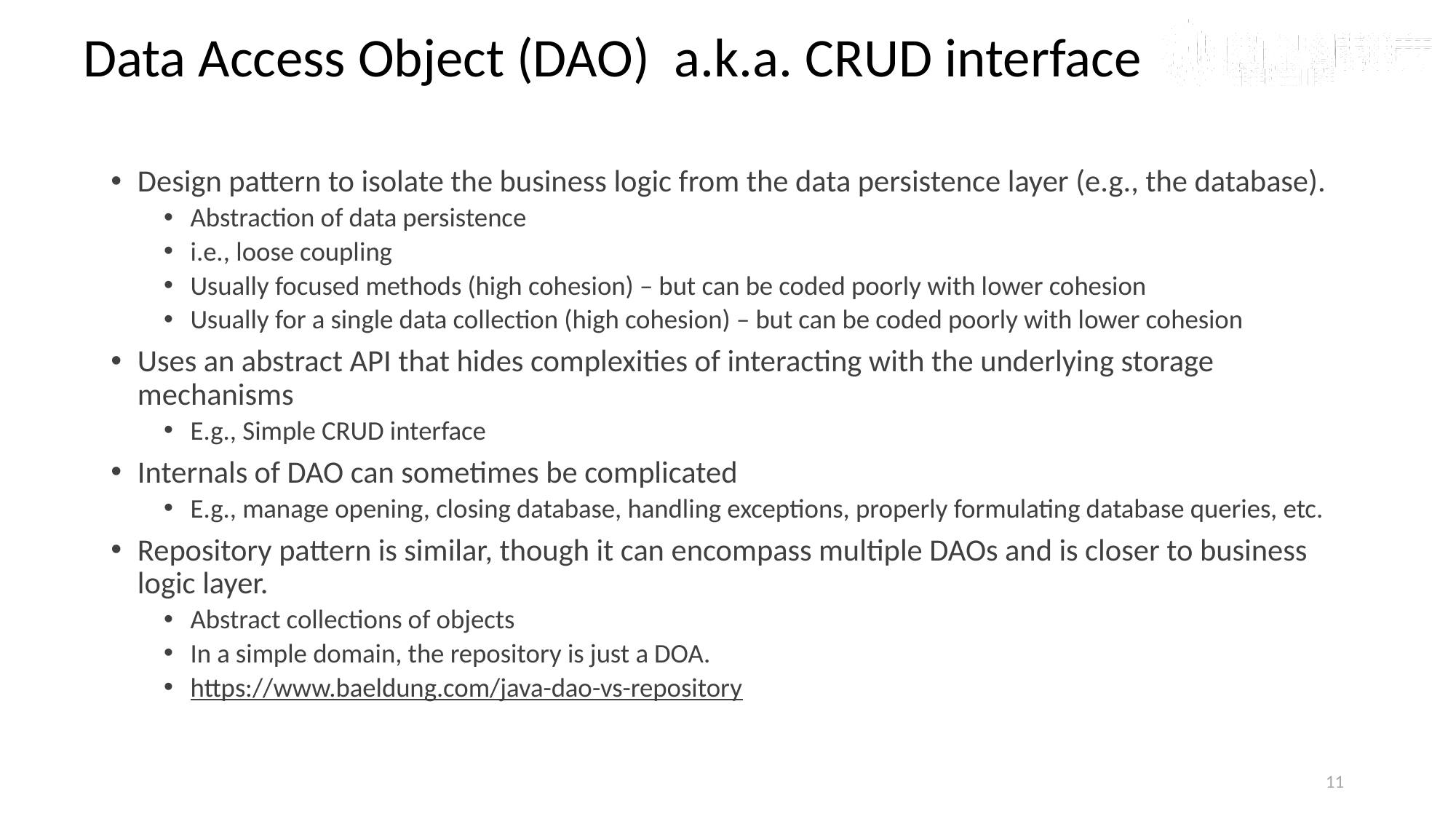

# Data Access Object (DAO)  a.k.a. CRUD interface
Design pattern to isolate the business logic from the data persistence layer (e.g., the database).
Abstraction of data persistence
i.e., loose coupling
Usually focused methods (high cohesion) – but can be coded poorly with lower cohesion
Usually for a single data collection (high cohesion) – but can be coded poorly with lower cohesion
Uses an abstract API that hides complexities of interacting with the underlying storage mechanisms
E.g., Simple CRUD interface
Internals of DAO can sometimes be complicated
E.g., manage opening, closing database, handling exceptions, properly formulating database queries, etc.
Repository pattern is similar, though it can encompass multiple DAOs and is closer to business logic layer.
Abstract collections of objects
In a simple domain, the repository is just a DOA.
https://www.baeldung.com/java-dao-vs-repository
11